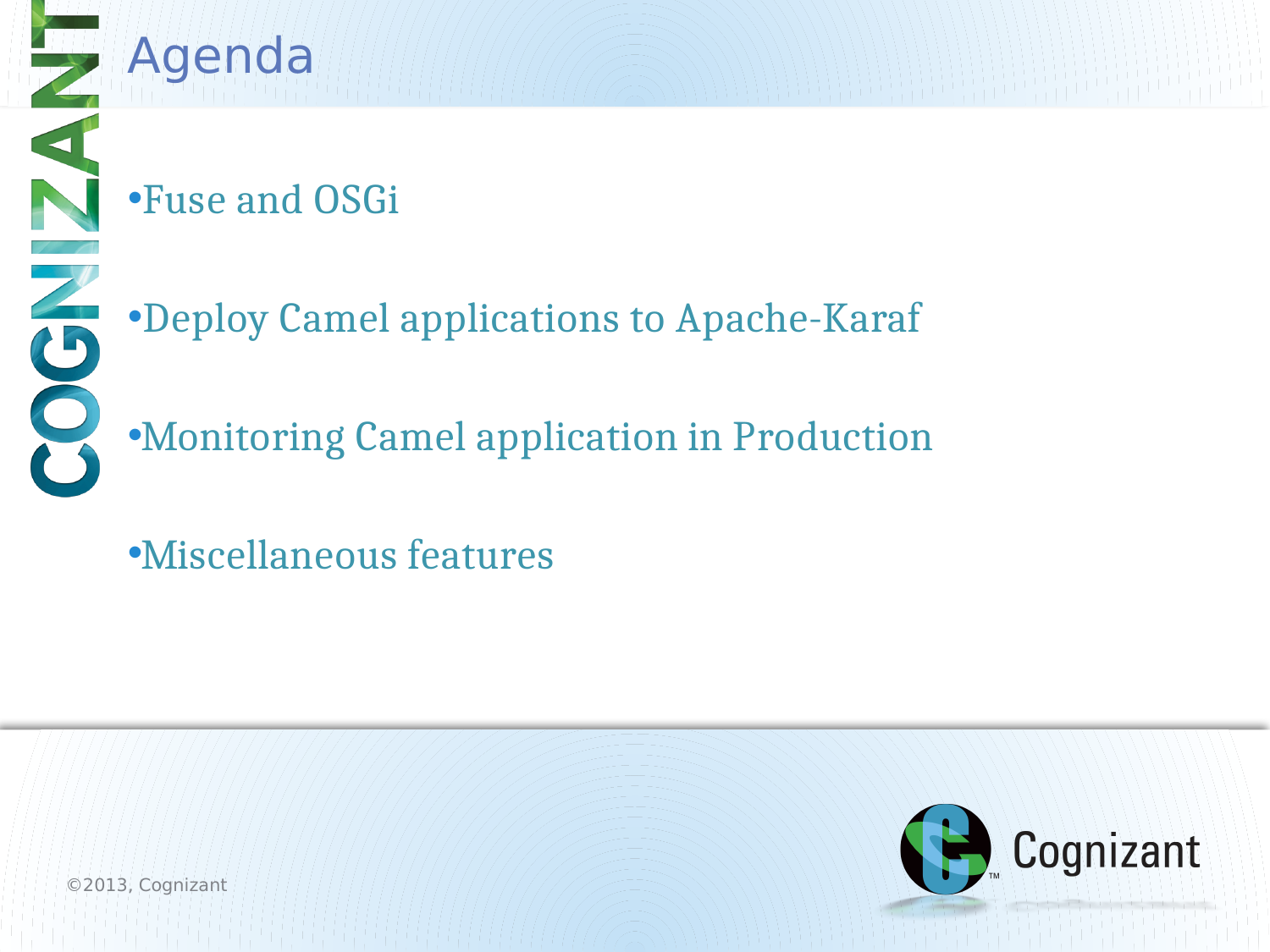

# Agenda

Fuse and OSGi

Deploy Camel applications to Apache-Karaf

Monitoring Camel application in Production

Miscellaneous features